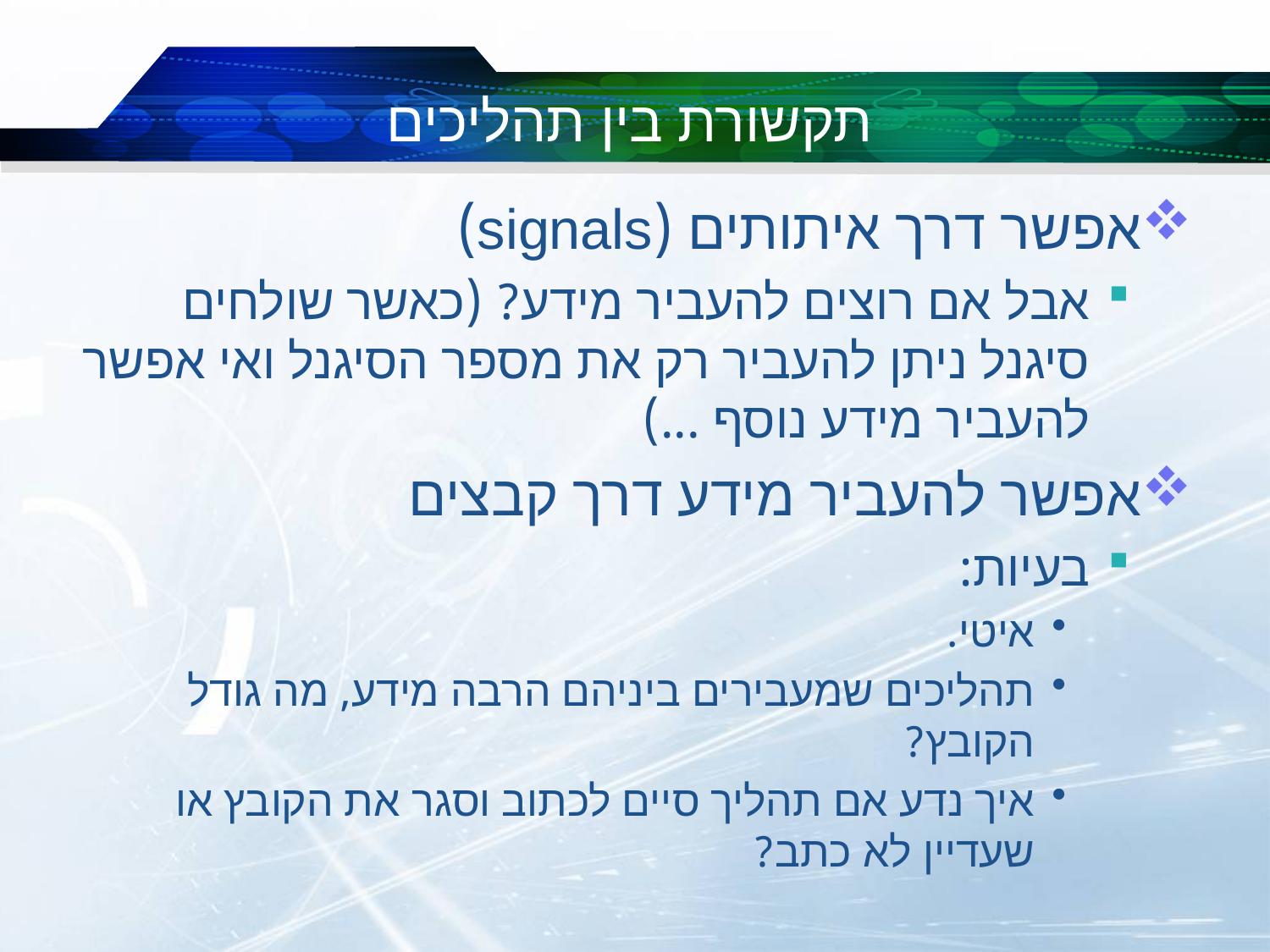

# תקשורת בין תהליכים
אפשר דרך איתותים (signals)
אבל אם רוצים להעביר מידע? (כאשר שולחים סיגנל ניתן להעביר רק את מספר הסיגנל ואי אפשר להעביר מידע נוסף ...)
אפשר להעביר מידע דרך קבצים
בעיות:
איטי.
תהליכים שמעבירים ביניהם הרבה מידע, מה גודל הקובץ?
איך נדע אם תהליך סיים לכתוב וסגר את הקובץ או שעדיין לא כתב?